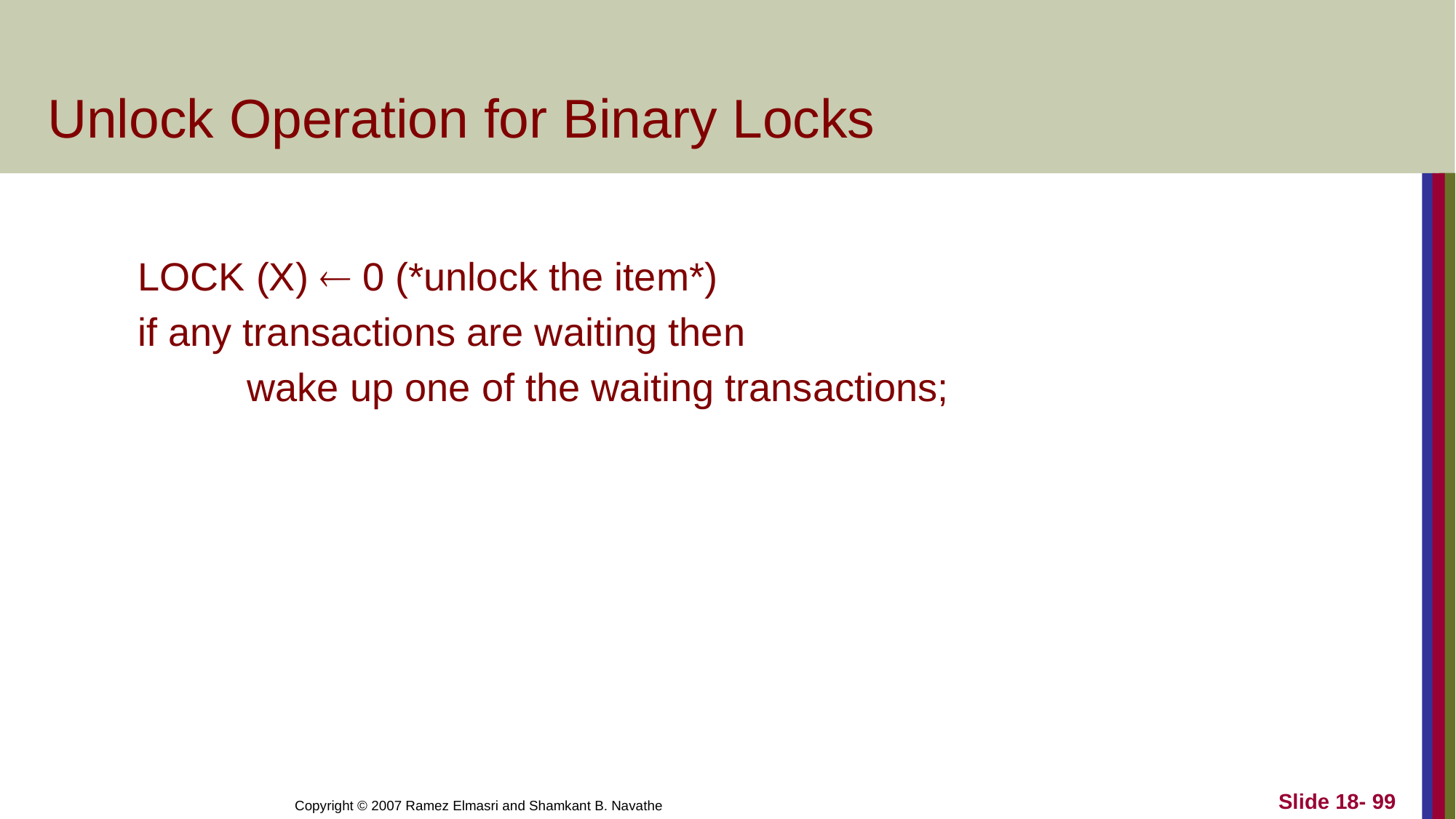

# Unlock Operation for Binary Locks

	LOCK (X) ← 0 (*unlock the item*)
	if any transactions are waiting then
		wake up one of the waiting transactions;

Copyright © 2007 Ramez Elmasri and Shamkant B. Navathe
Slide 18- 99